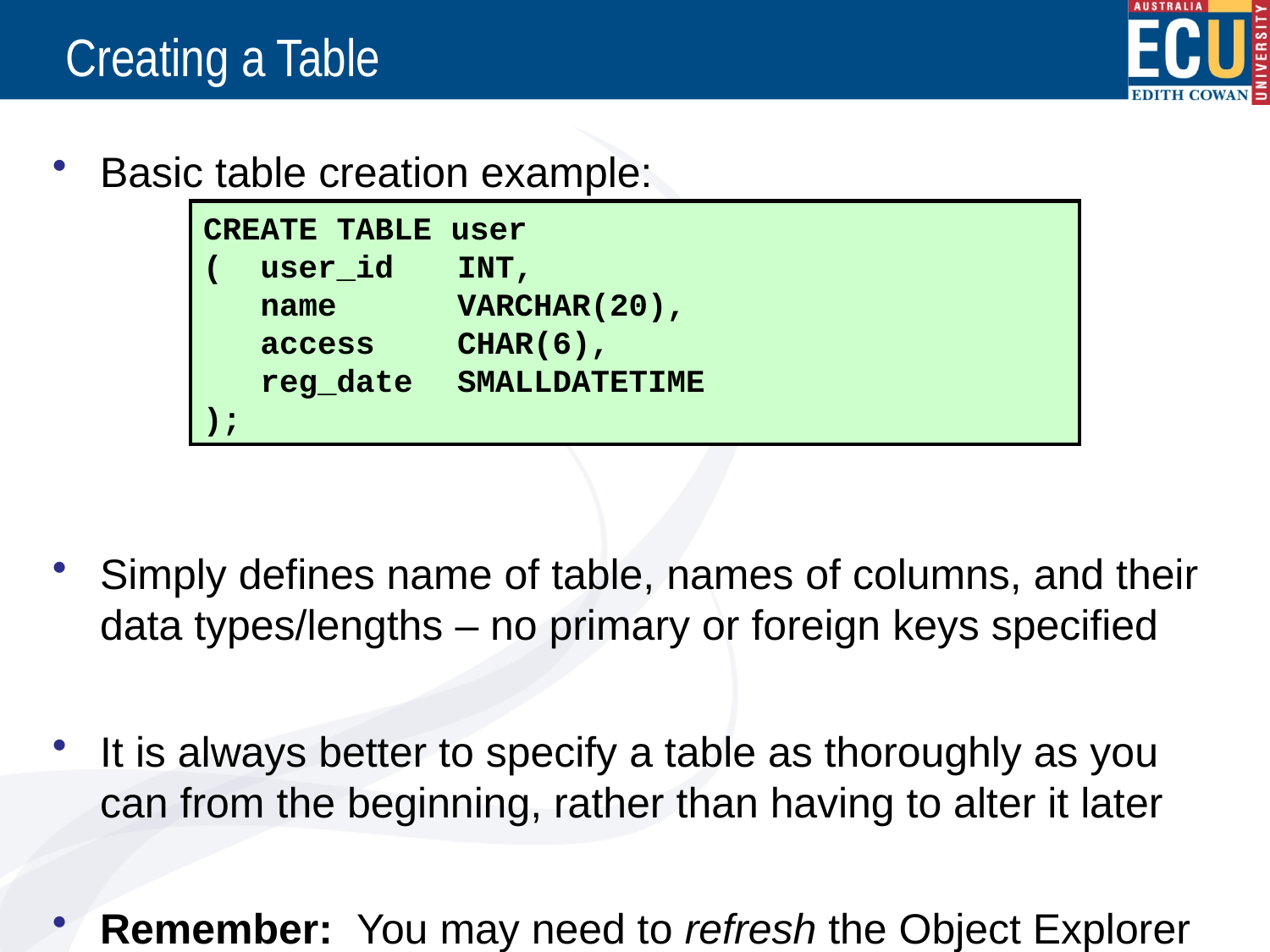

# Creating a Table
Basic table creation example:

Simply defines name of table, names of columns, and their data types/lengths – no primary or foreign keys specified

It is always better to specify a table as thoroughly as you can from the beginning, rather than having to alter it later

Remember:  You may need to refresh the Object Explorer in SSMS after creating a table before it appears
CREATE TABLE user
(  user_id	INT,
   name 		VARCHAR(20),
   access 	CHAR(6),
   reg_date	SMALLDATETIME
);